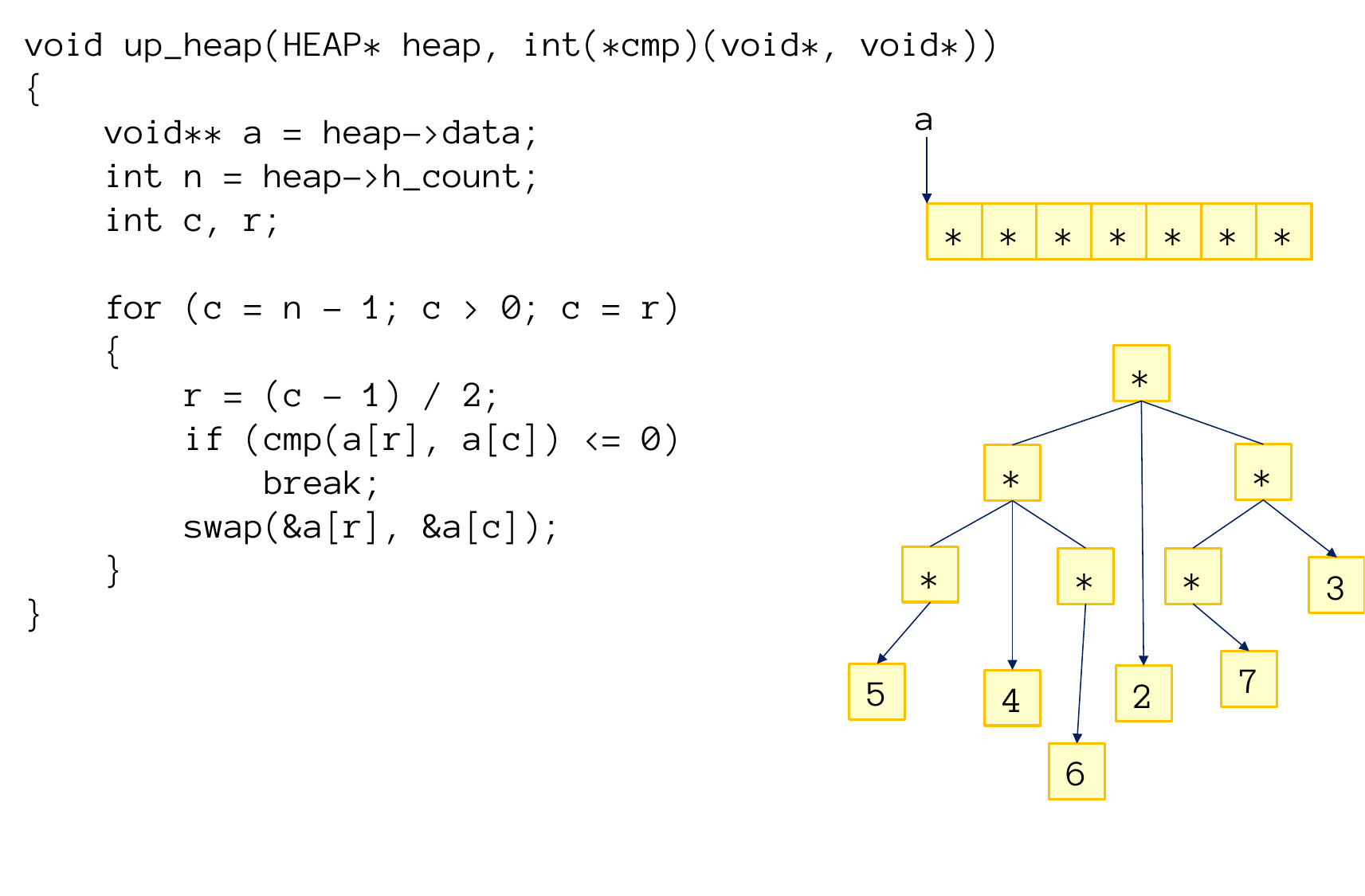

void up_heap(HEAP* heap, int(*cmp)(void*, void*))
{
    void** a = heap->data;
    int n = heap->h_count;
    int c, r;

    for (c = n - 1; c > 0; c = r)
    {
        r = (c - 1) / 2;
        if (cmp(a[r], a[c]) <= 0)
            break;
        swap(&a[r], &a[c]);
    }
}
a
*
*
*
*
*
*
*
*
*
*
*
*
*
3
7
5
2
4
6